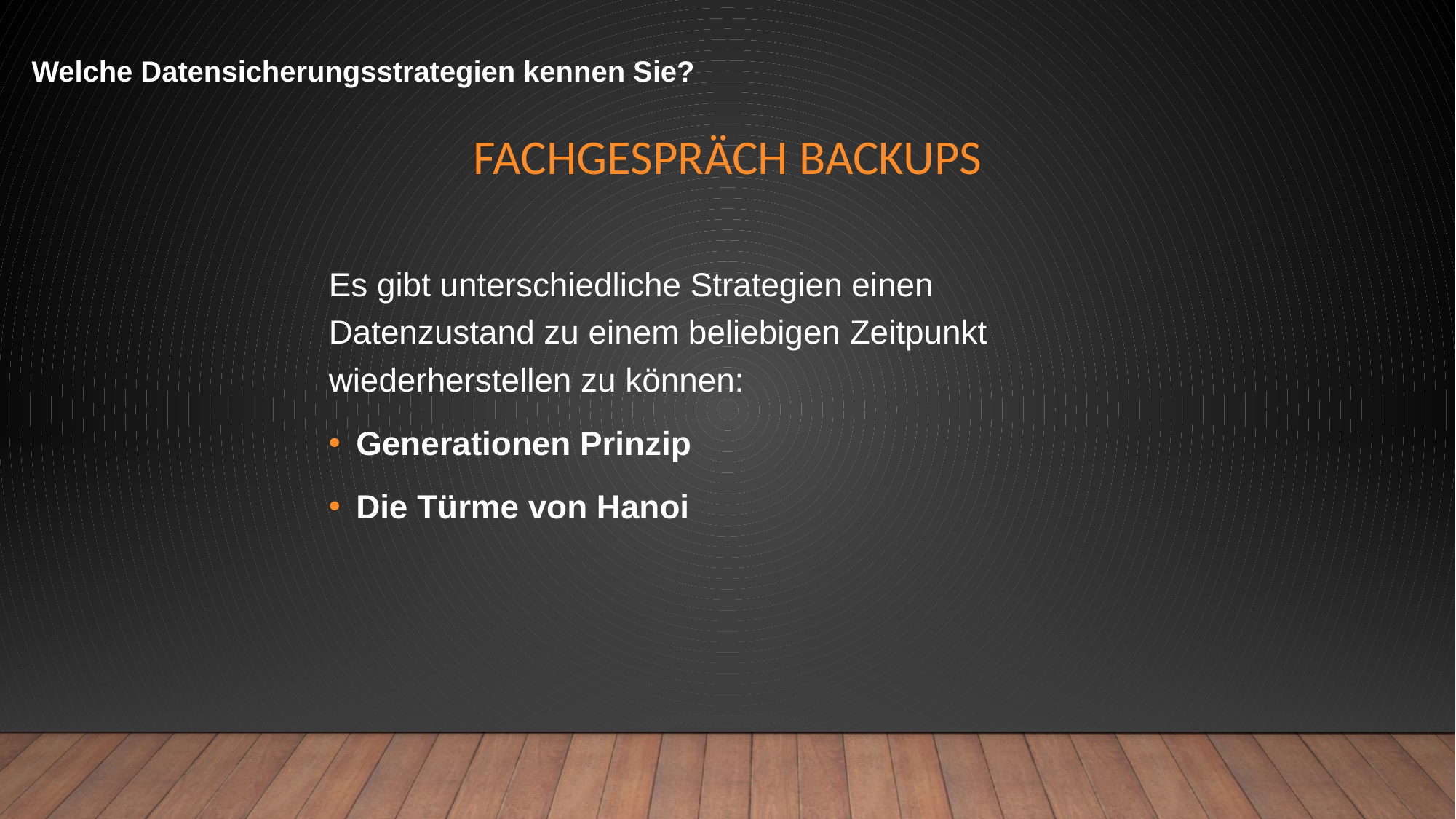

Welche Datensicherungsstrategien kennen Sie?

# Fachgespräch Backups
Es gibt unterschiedliche Strategien einen Datenzustand zu einem beliebigen Zeitpunkt wiederherstellen zu können:
Generationen Prinzip
Die Türme von Hanoi